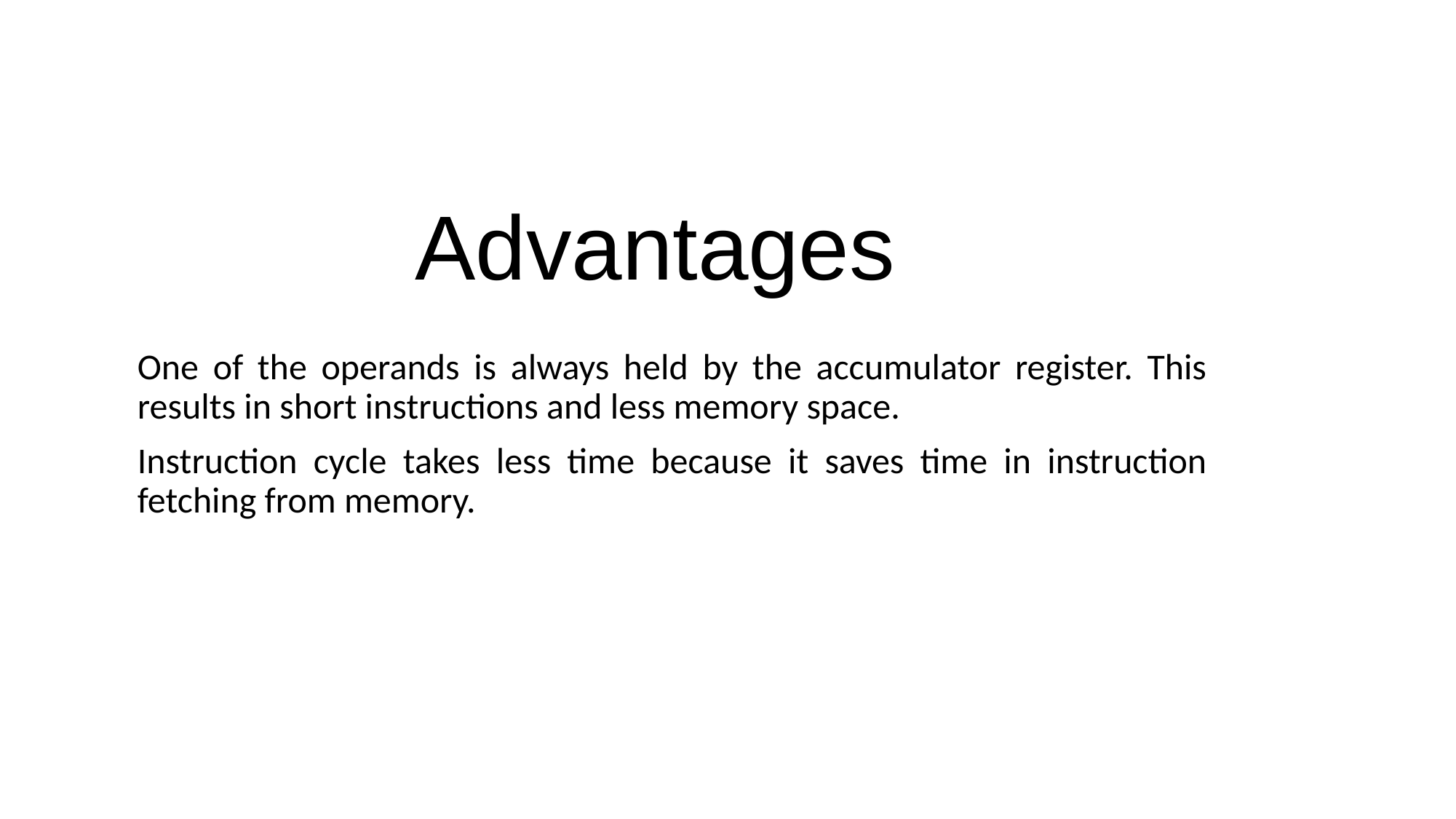

# Advantages
One of the operands is always held by the accumulator register. This results in short instructions and less memory space.
Instruction cycle takes less time because it saves time in instruction fetching from memory.